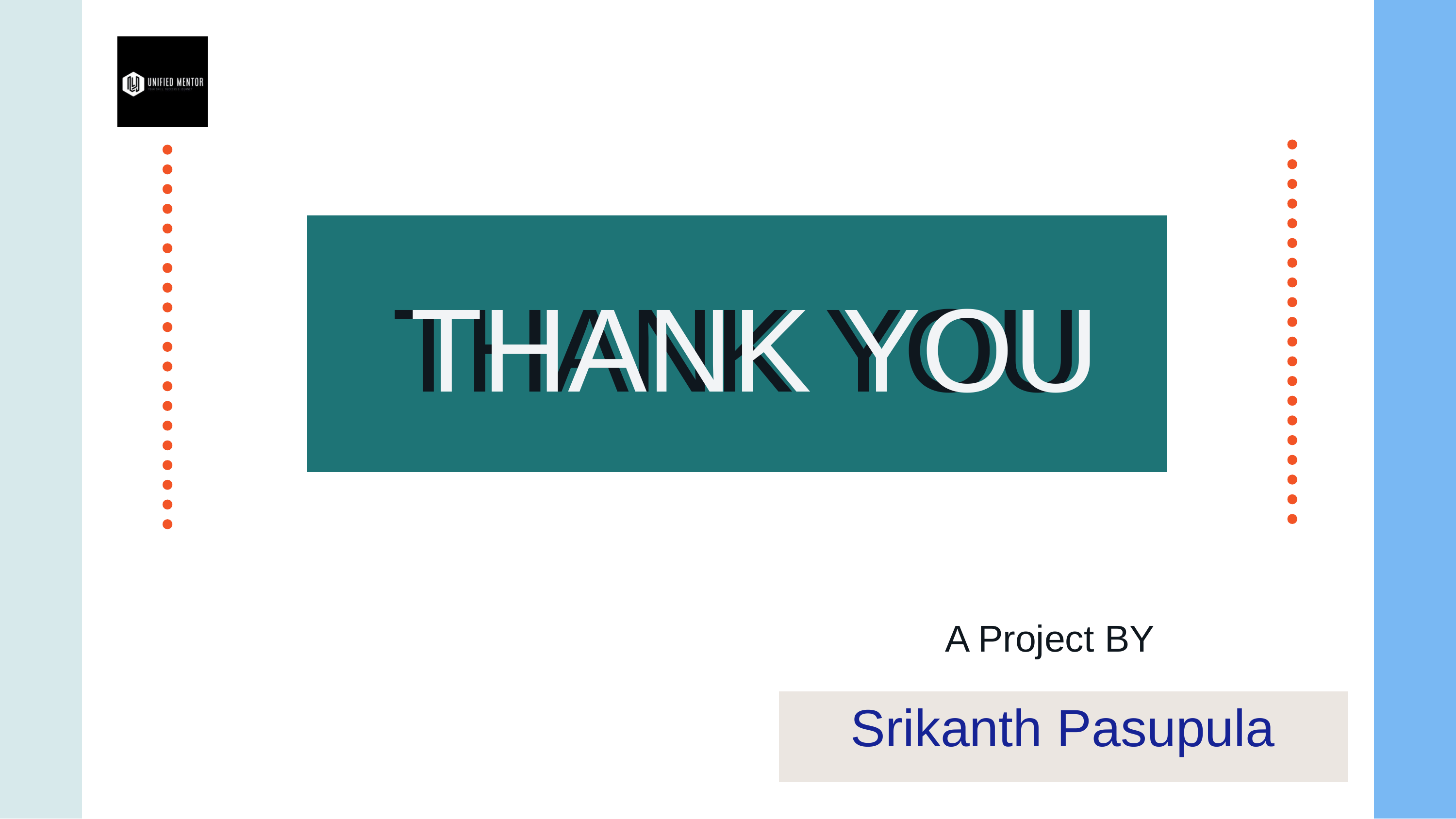

THANK YOU
THANK YOU

A Project BY
Srikanth Pasupula